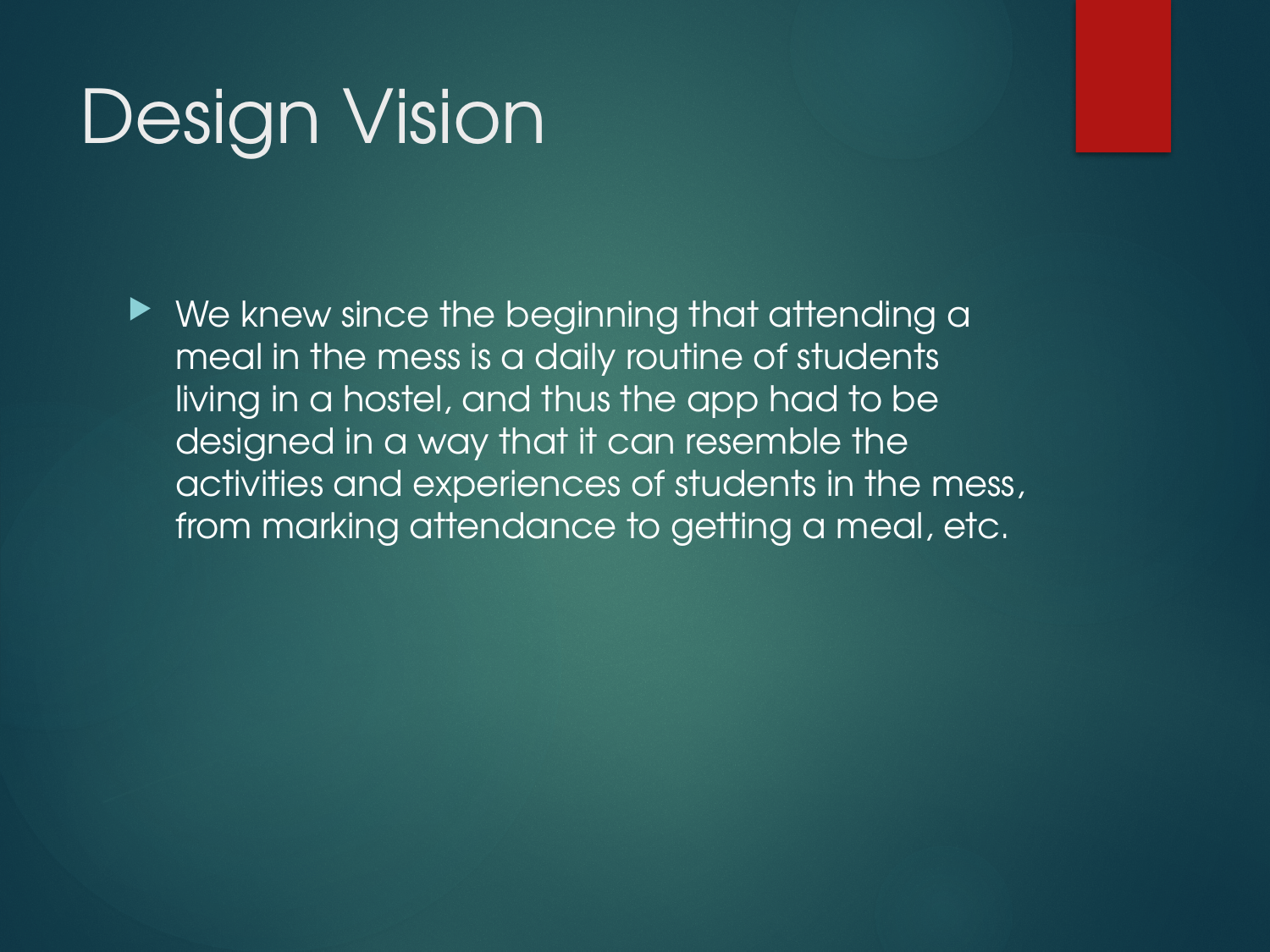

# Design Vision
We knew since the beginning that attending a meal in the mess is a daily routine of students living in a hostel, and thus the app had to be designed in a way that it can resemble the activities and experiences of students in the mess, from marking attendance to getting a meal, etc.